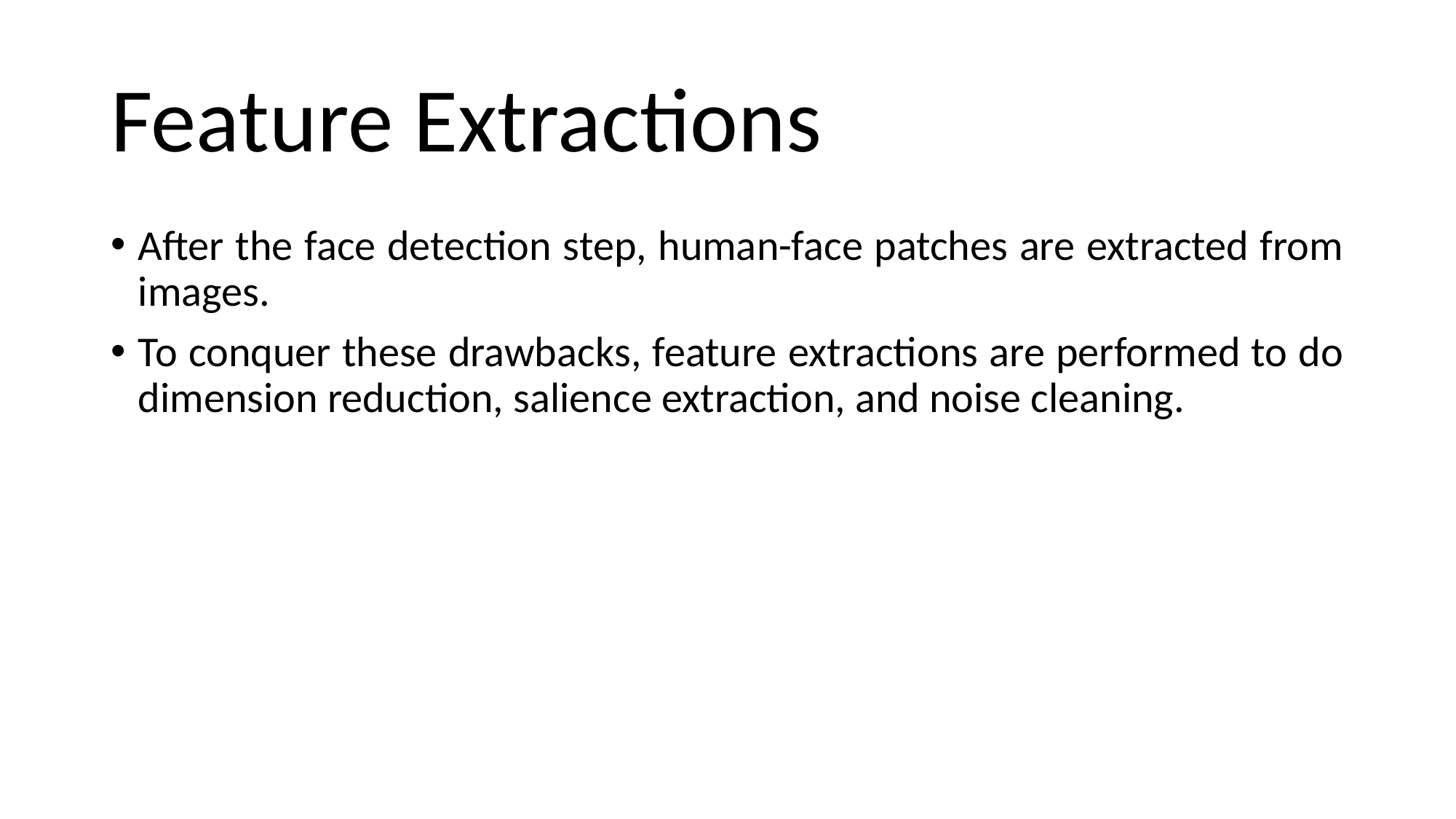

# Feature Extractions
After the face detection step, human-face patches are extracted from images.
To conquer these drawbacks, feature extractions are performed to do dimension reduction, salience extraction, and noise cleaning.